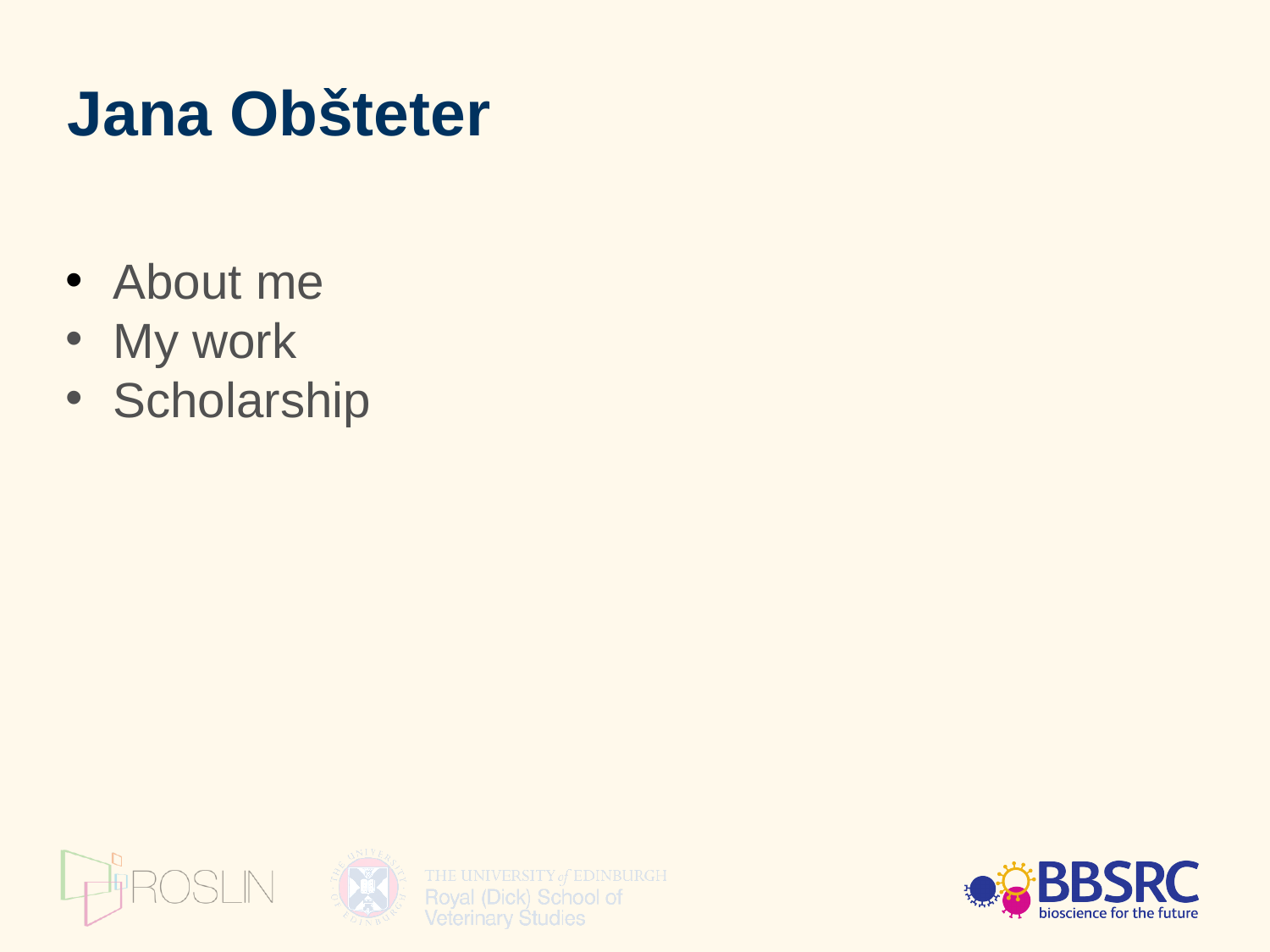

Jana Obšteter
About me
My work
Scholarship